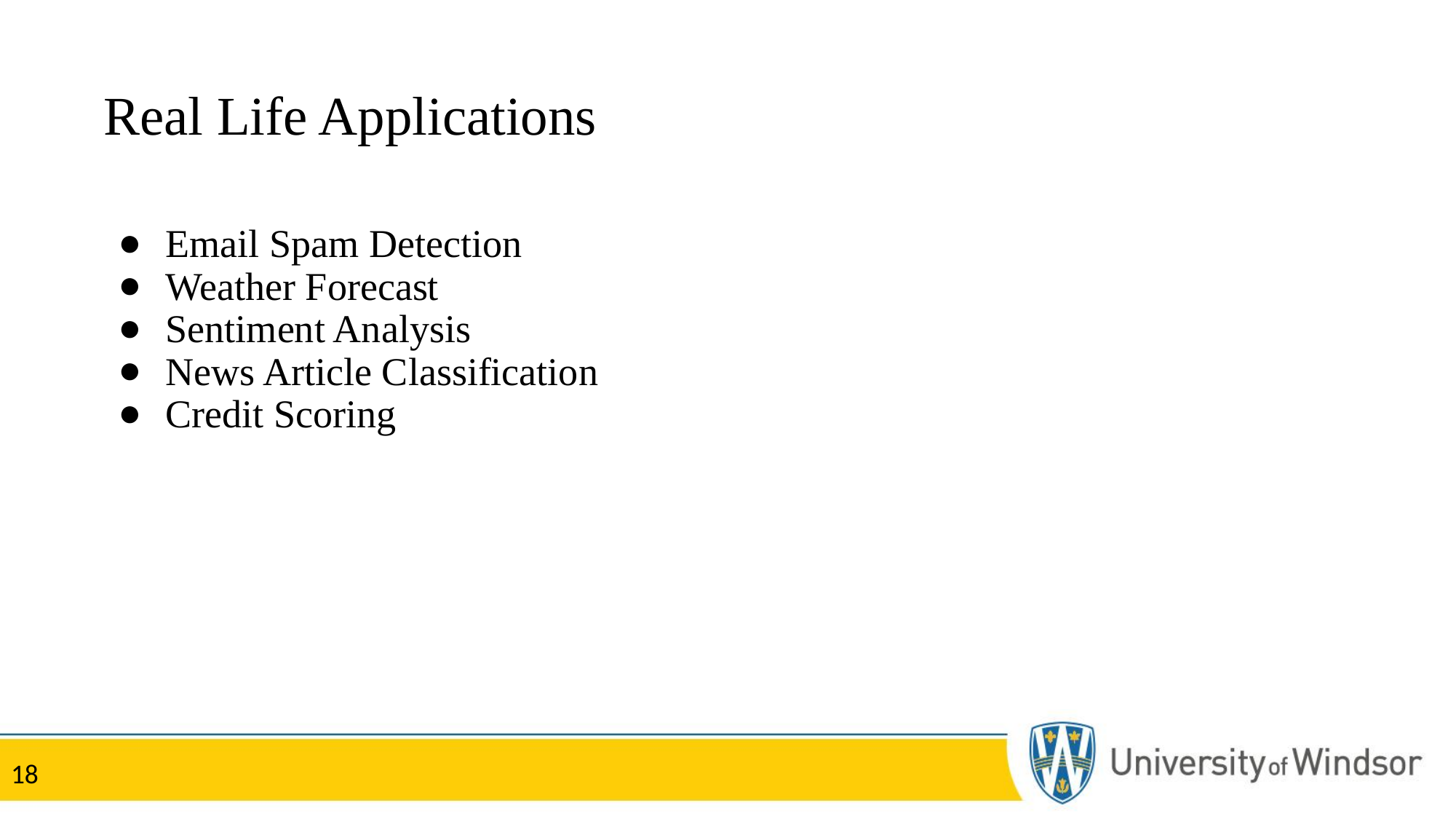

# Real Life Applications
Email Spam Detection
Weather Forecast
Sentiment Analysis
News Article Classification
Credit Scoring
18